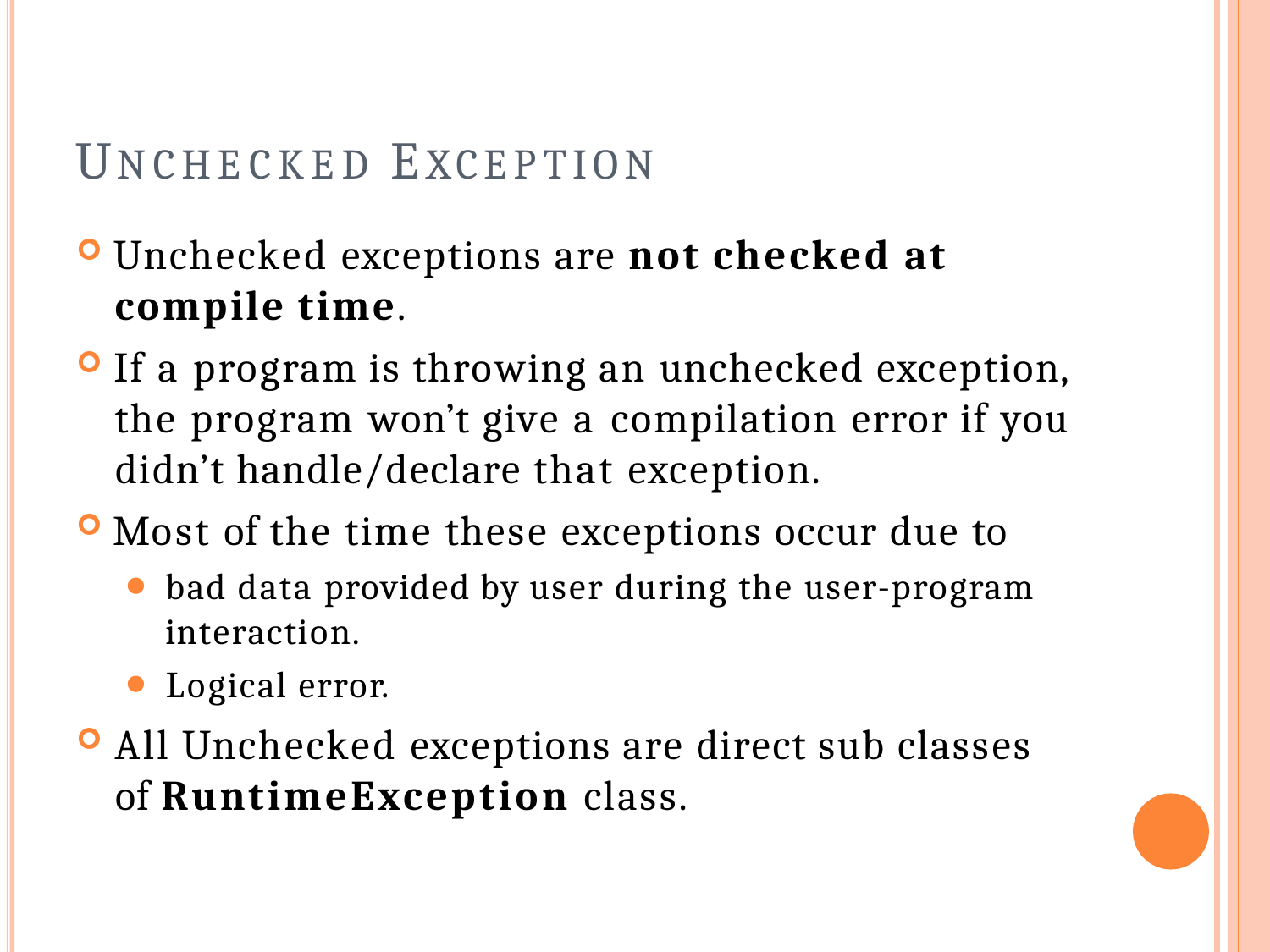

# UNCHECKED EXCEPTION
Unchecked exceptions are not checked at
compile time.
If a program is throwing an unchecked exception,  the program won’t give a compilation error if you  didn’t handle/declare that exception.
Most of the time these exceptions occur due to
bad data provided by user during the user-program  interaction.
Logical error.
All Unchecked exceptions are direct sub classes  of RuntimeException class.